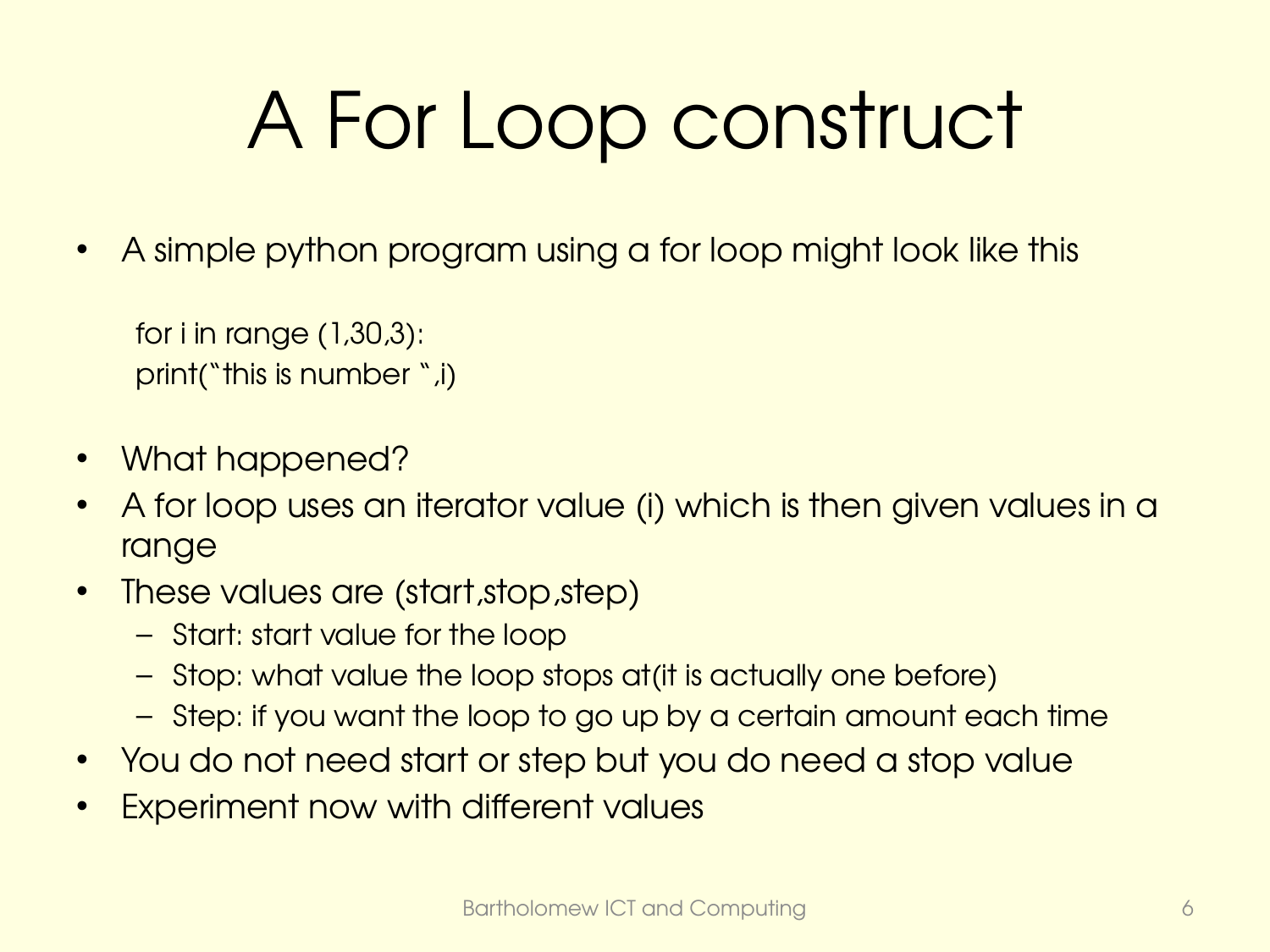

# A For Loop construct
A simple python program using a for loop might look like this

for i in range (1,30,3):
	print(“this is number “,i)

What happened?
A for loop uses an iterator value (i) which is then given values in a range
These values are (start,stop,step)
Start: start value for the loop
Stop: what value the loop stops at(it is actually one before)
Step: if you want the loop to go up by a certain amount each time
You do not need start or step but you do need a stop value
Experiment now with different values
Bartholomew ICT and Computing
6